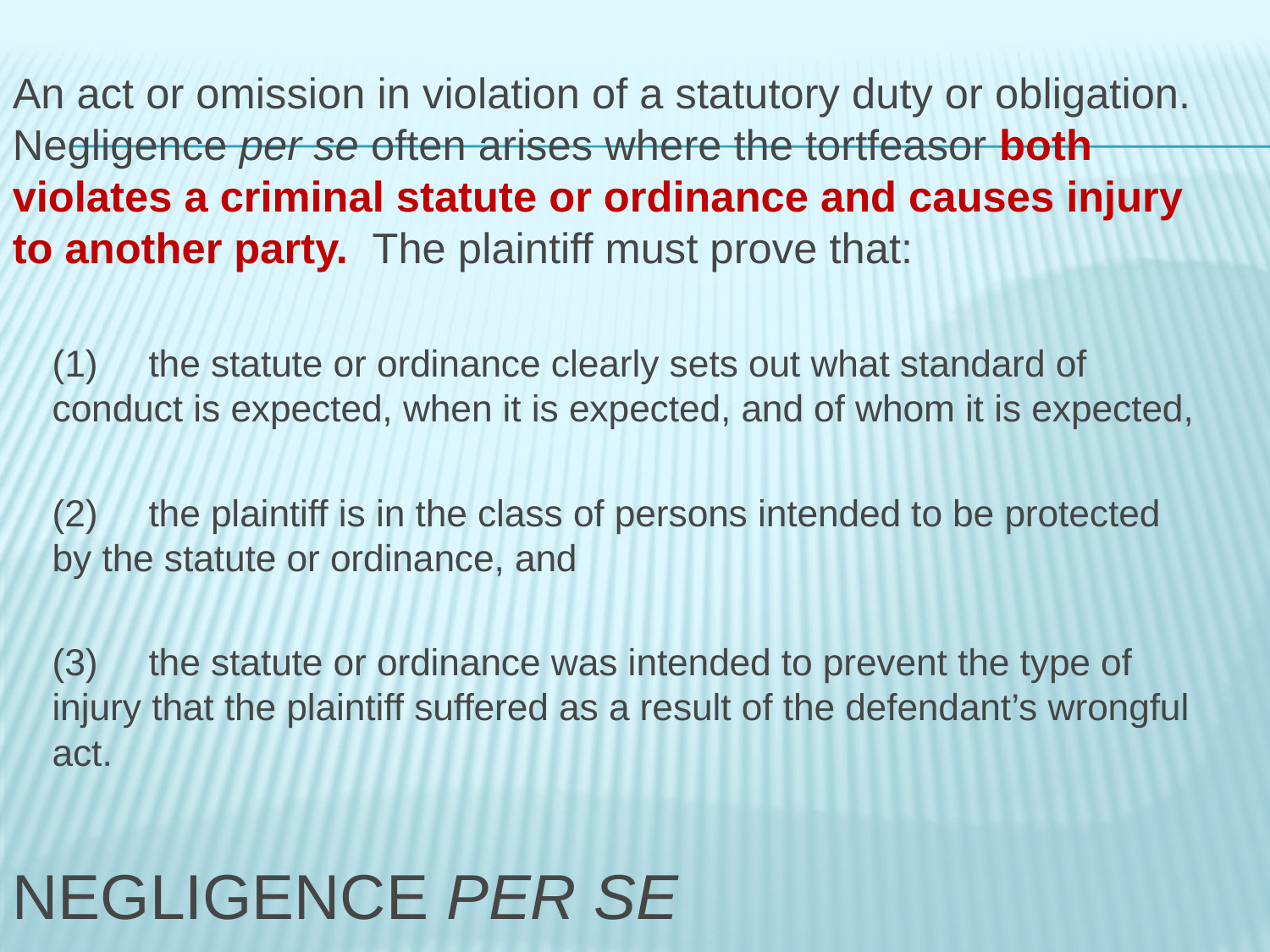

An act or omission in violation of a statutory duty or obligation.  Negligence per se often arises where the tortfeasor both violates a criminal statute or ordinance and causes injury to another party.  The plaintiff must prove that:

(1)	the statute or ordinance clearly sets out what standard of conduct is expected, when it is expected, and of whom it is expected,

(2)	the plaintiff is in the class of persons intended to be protected by the statute or ordinance, and

(3)	the statute or ordinance was intended to prevent the type of injury that the plaintiff suffered as a result of the defendant’s wrongful act.

# NEGLIGENCE PER SE